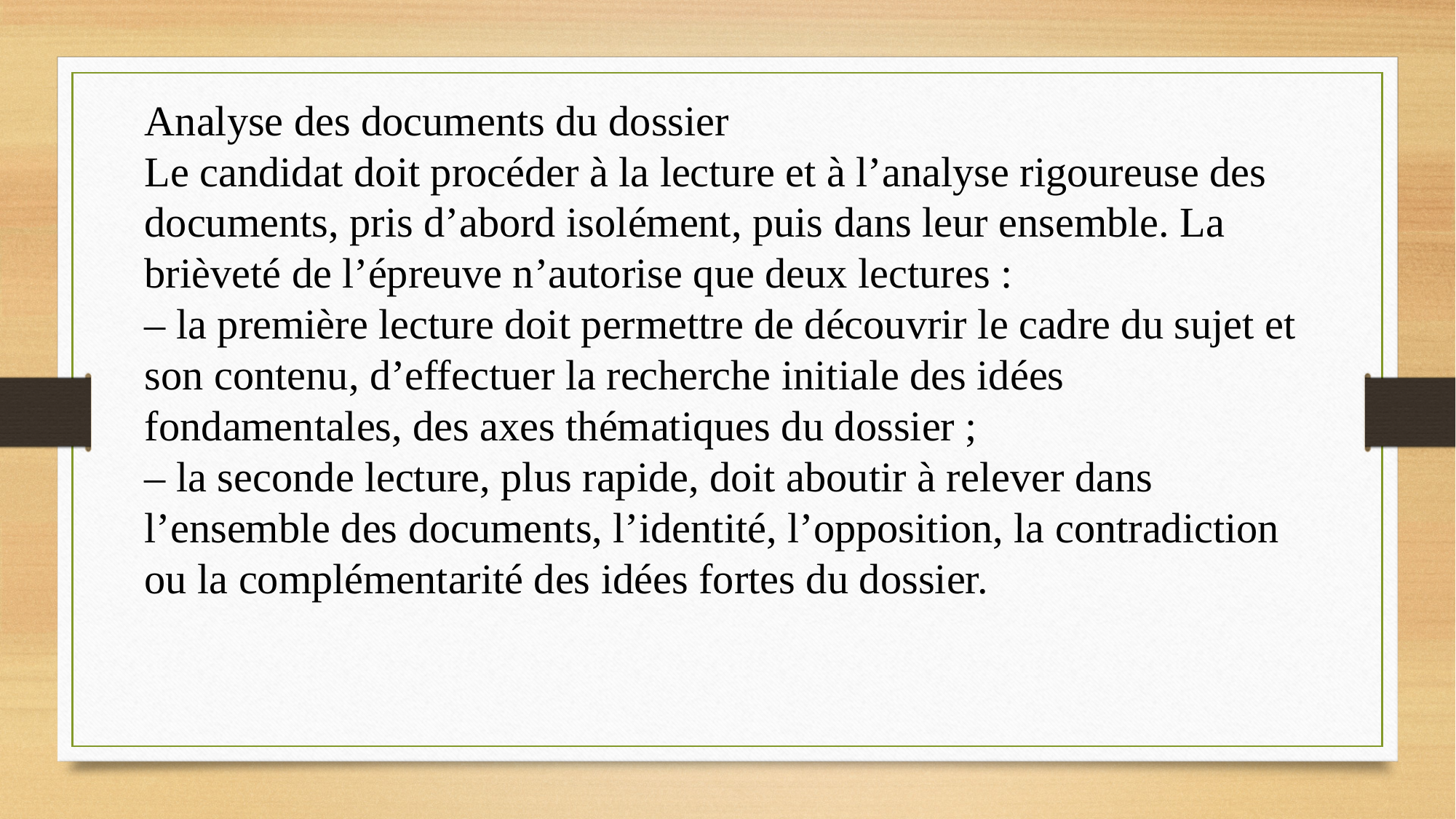

Analyse des documents du dossier
Le candidat doit procéder à la lecture et à l’analyse rigoureuse des documents, pris d’abord isolément, puis dans leur ensemble. La brièveté de l’épreuve n’autorise que deux lectures :
– la première lecture doit permettre de découvrir le cadre du sujet et son contenu, d’effectuer la recherche initiale des idées fondamentales, des axes thématiques du dossier ;
– la seconde lecture, plus rapide, doit aboutir à relever dans l’ensemble des documents, l’identité, l’opposition, la contradiction ou la complémentarité des idées fortes du dossier.